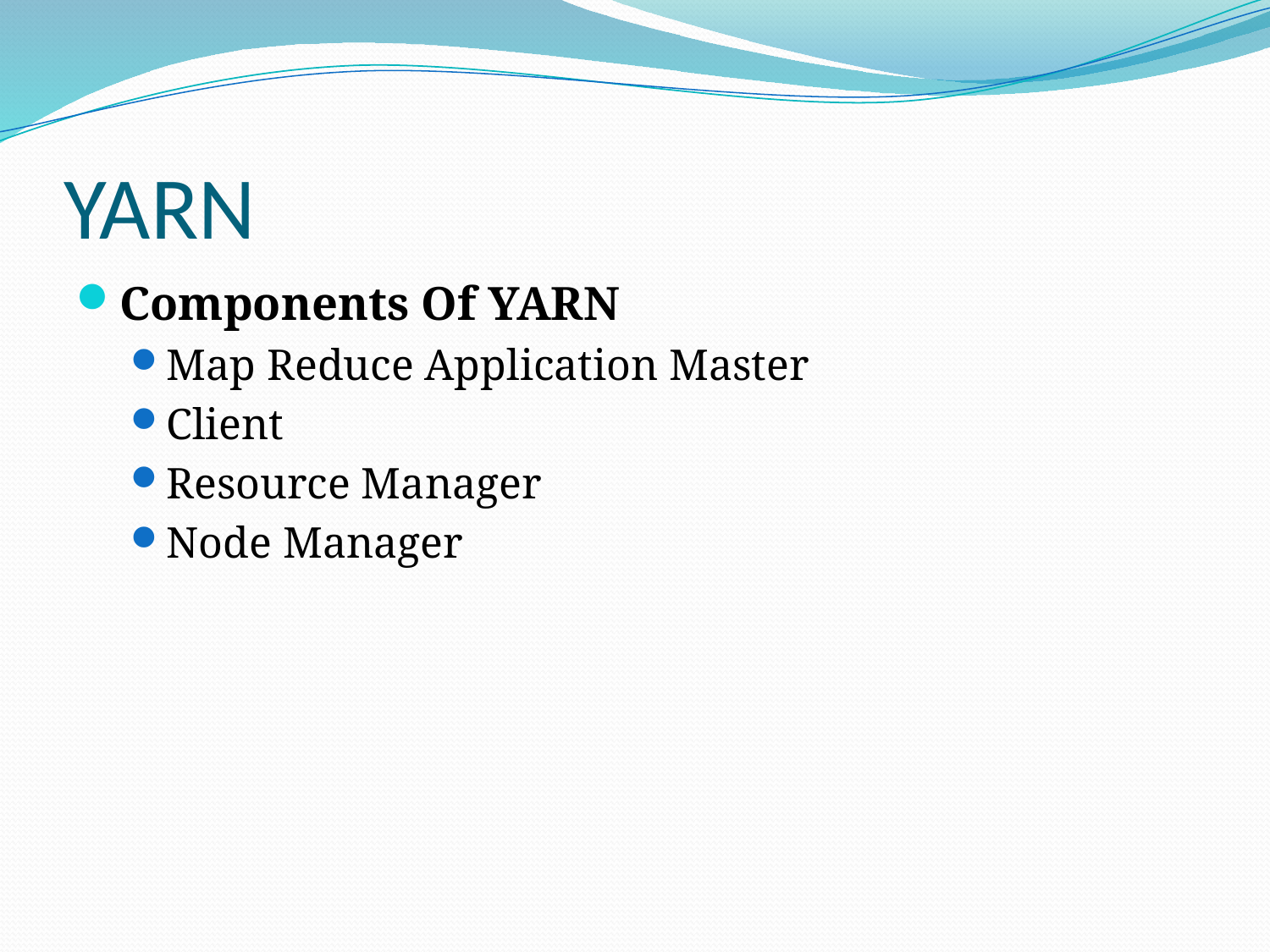

# YARN
Components Of YARN
Map Reduce Application Master
Client
Resource Manager
Node Manager